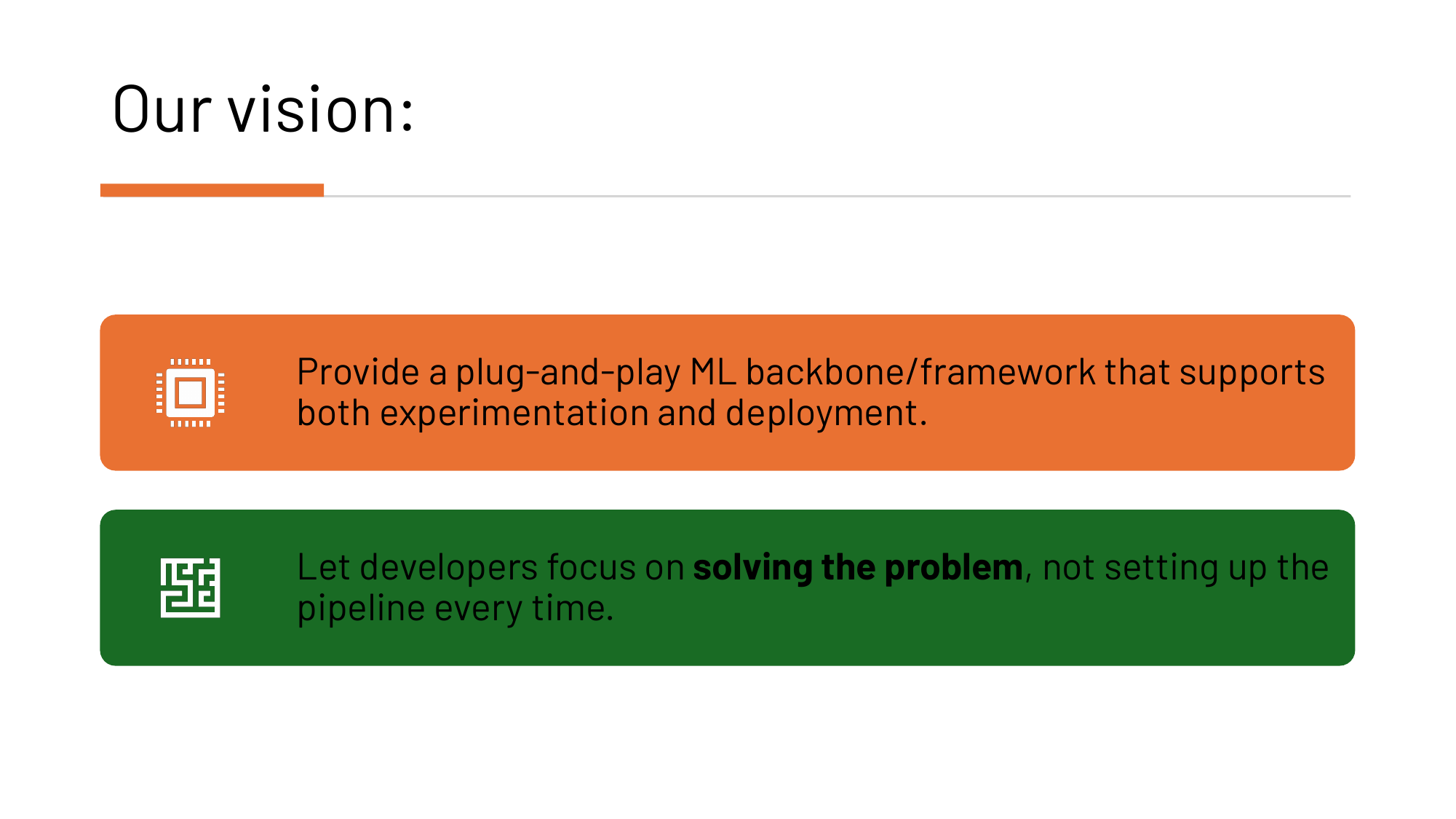

# Our vision:

Provide a plug-and-play ML backbone/framework that supports both experimentation and deployment.
Let developers focus on solving the problem, not setting up the pipeline every time.